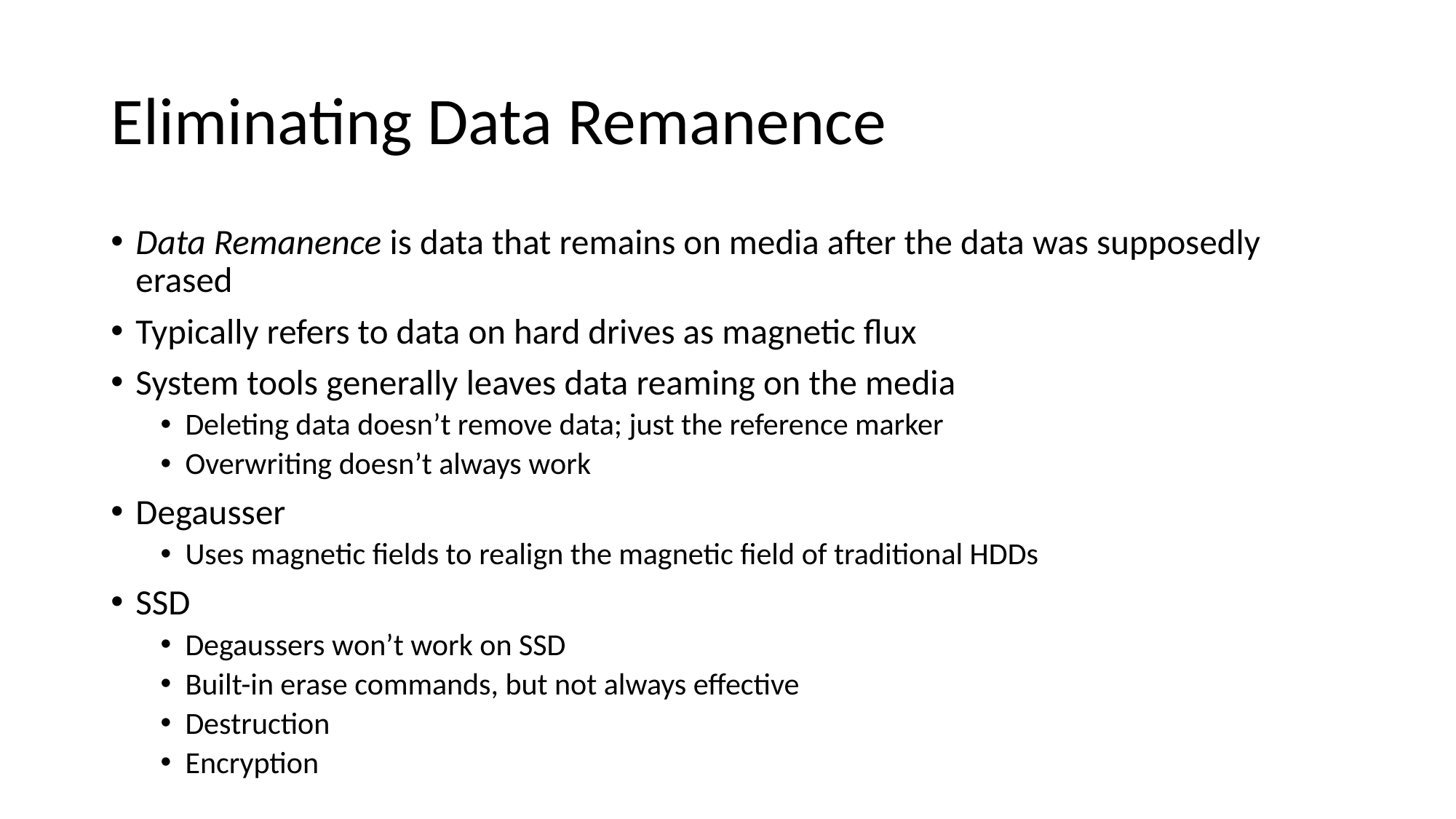

# Eliminating Data Remanence
Data Remanence is data that remains on media after the data was supposedly erased
Typically refers to data on hard drives as magnetic flux
System tools generally leaves data reaming on the media
Deleting data doesn’t remove data; just the reference marker
Overwriting doesn’t always work
Degausser
Uses magnetic fields to realign the magnetic field of traditional HDDs
SSD
Degaussers won’t work on SSD
Built-in erase commands, but not always effective
Destruction
Encryption